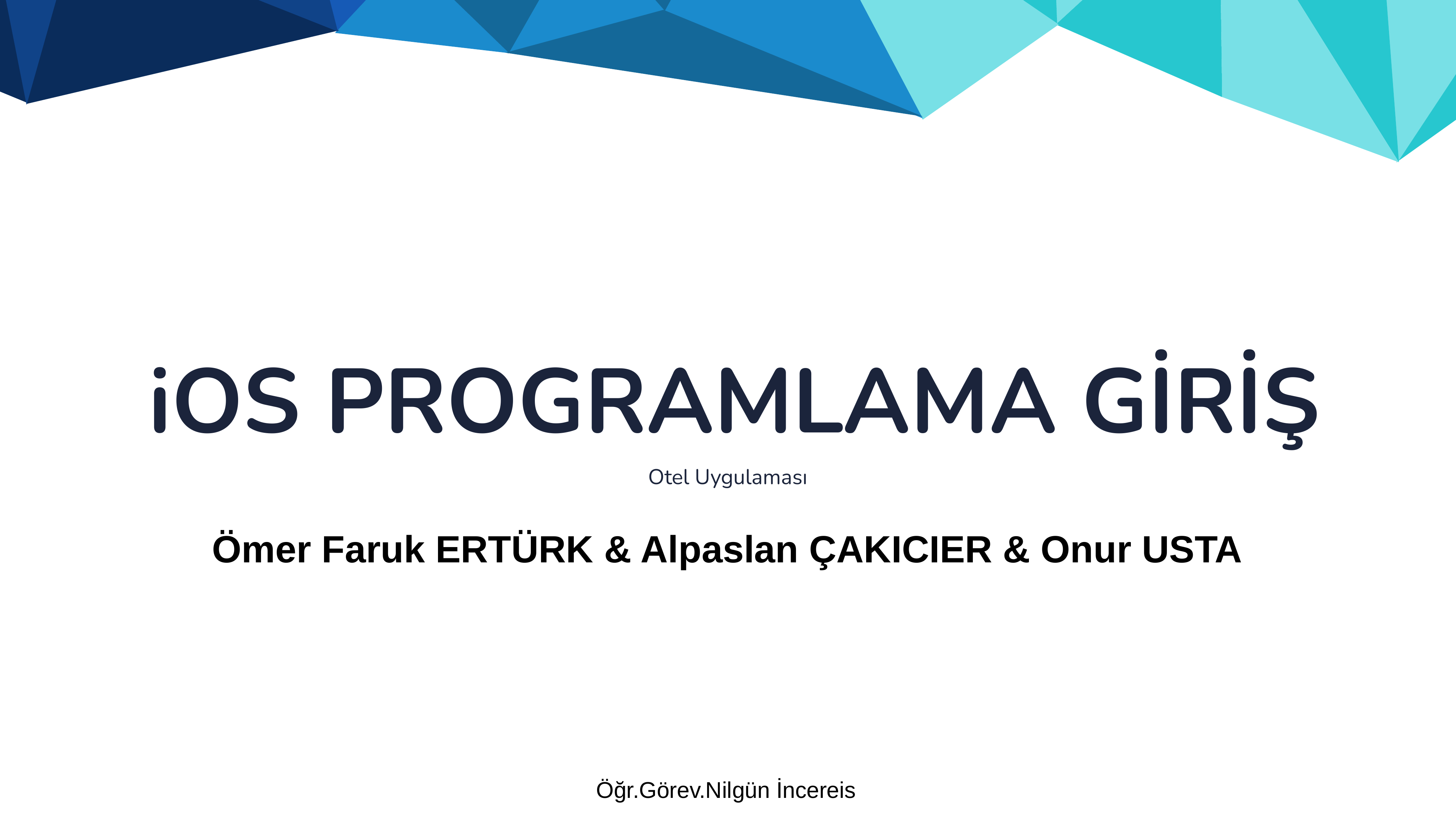

iOS PROGRAMLAMA GİRİŞ
Otel Uygulaması
Ömer Faruk ERTÜRK & Alpaslan ÇAKICIER & Onur USTA
Öğr.Görev.Nilgün İncereis